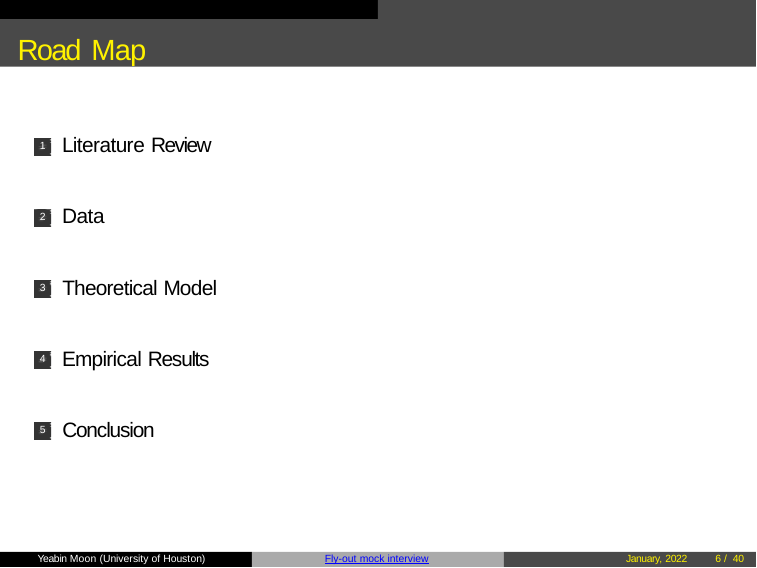

Road Map
Literature Review
1

Data
2

Theoretical Model
3

Empirical Results
4

Conclusion
5

Yeabin Moon (University of Houston)
Fly-out mock interview
January, 2022
6 / 40